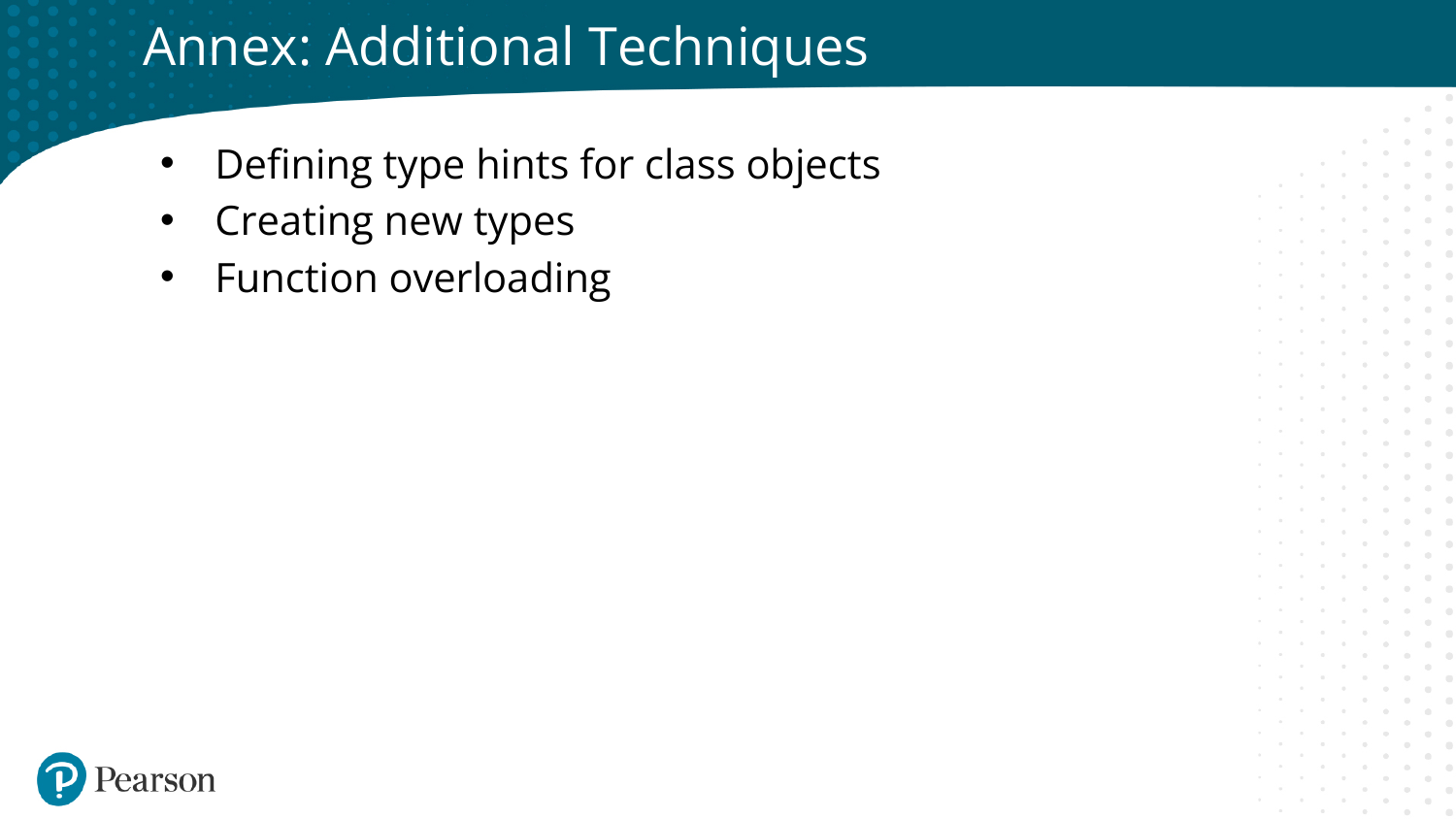

# Annex: Additional Techniques
Defining type hints for class objects
Creating new types
Function overloading